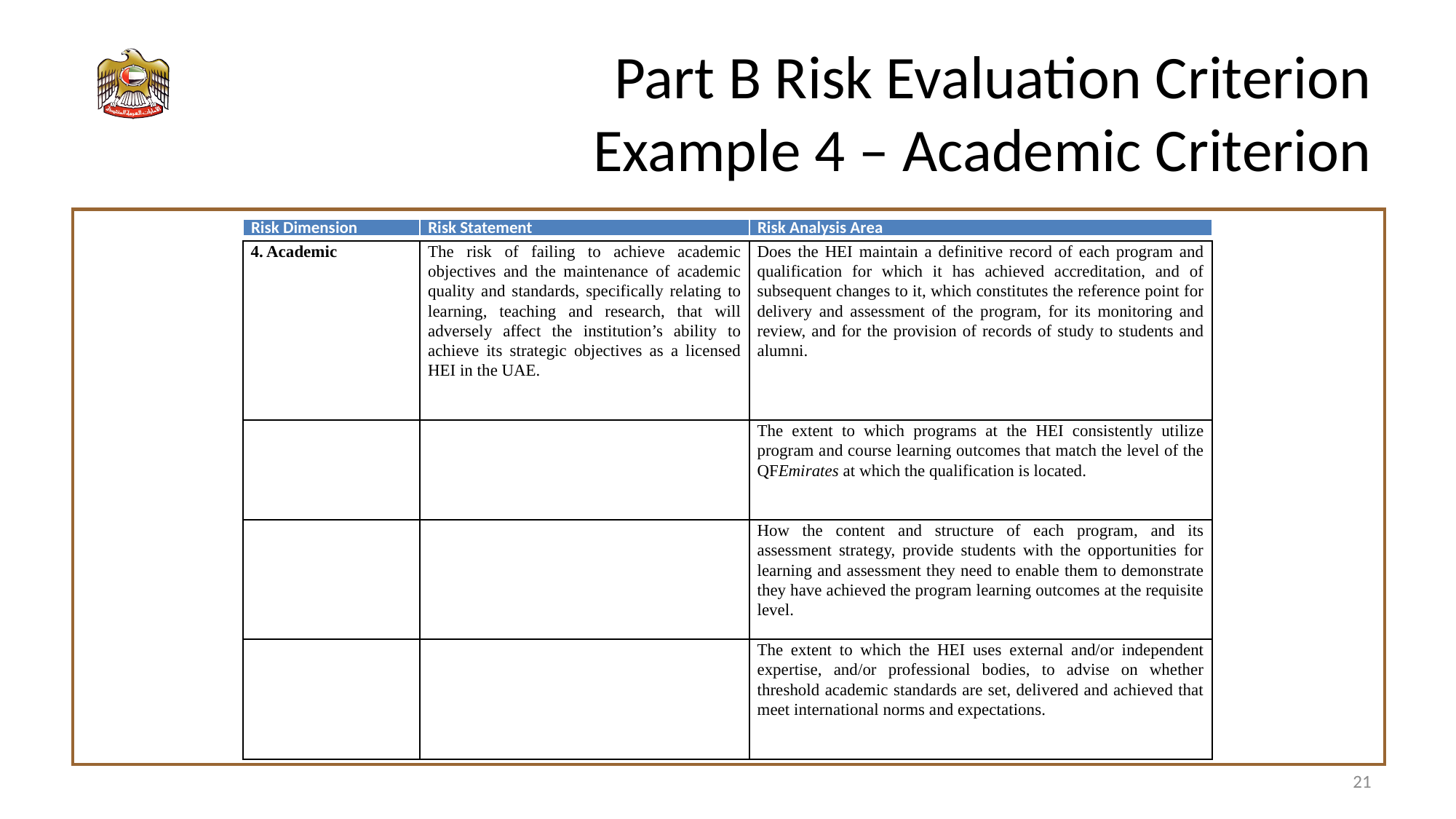

# Part B Risk Evaluation Criterion Example 4 – Academic Criterion
| Risk Dimension | Risk Statement | Risk Analysis Area |
| --- | --- | --- |
| 4. Academic | The risk of failing to achieve academic objectives and the maintenance of academic quality and standards, specifically relating to learning, teaching and research, that will adversely affect the institution’s ability to achieve its strategic objectives as a licensed HEI in the UAE. | Does the HEI maintain a definitive record of each program and qualification for which it has achieved accreditation, and of subsequent changes to it, which constitutes the reference point for delivery and assessment of the program, for its monitoring and review, and for the provision of records of study to students and alumni. |
| --- | --- | --- |
|  |  | The extent to which programs at the HEI consistently utilize program and course learning outcomes that match the level of the QFEmirates at which the qualification is located. |
|  |  | How the content and structure of each program, and its assessment strategy, provide students with the opportunities for learning and assessment they need to enable them to demonstrate they have achieved the program learning outcomes at the requisite level. |
|  |  | The extent to which the HEI uses external and/or independent expertise, and/or professional bodies, to advise on whether threshold academic standards are set, delivered and achieved that meet international norms and expectations. |
21